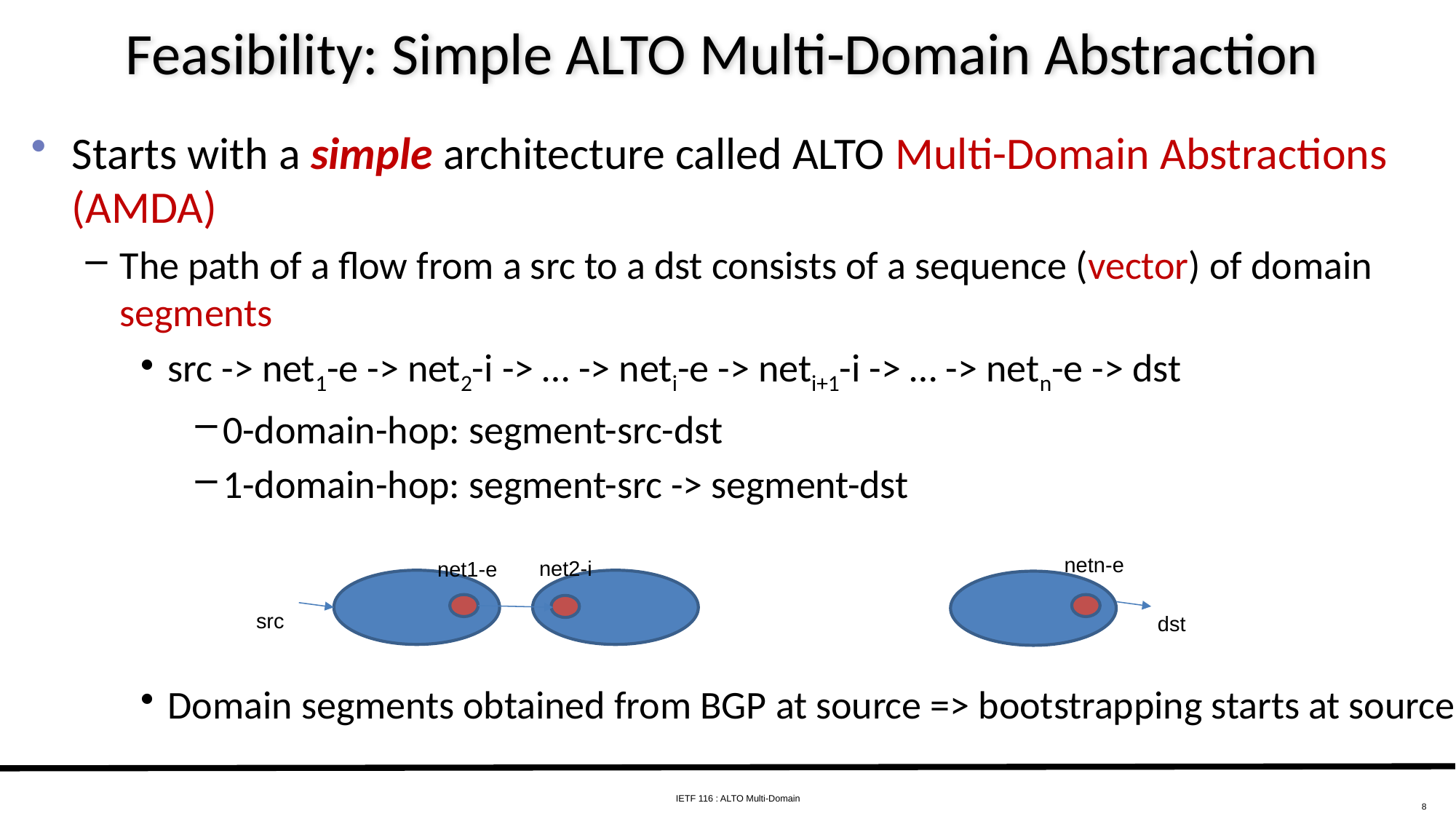

# Feasibility: Simple ALTO Multi-Domain Abstraction
Starts with a simple architecture called ALTO Multi-Domain Abstractions (AMDA)
The path of a flow from a src to a dst consists of a sequence (vector) of domain segments
src -> net1-e -> net2-i -> … -> neti-e -> neti+1-i -> … -> netn-e -> dst
0-domain-hop: segment-src-dst
1-domain-hop: segment-src -> segment-dst

Domain segments obtained from BGP at source => bootstrapping starts at source
netn-e
net2-i
net1-e

src
dst